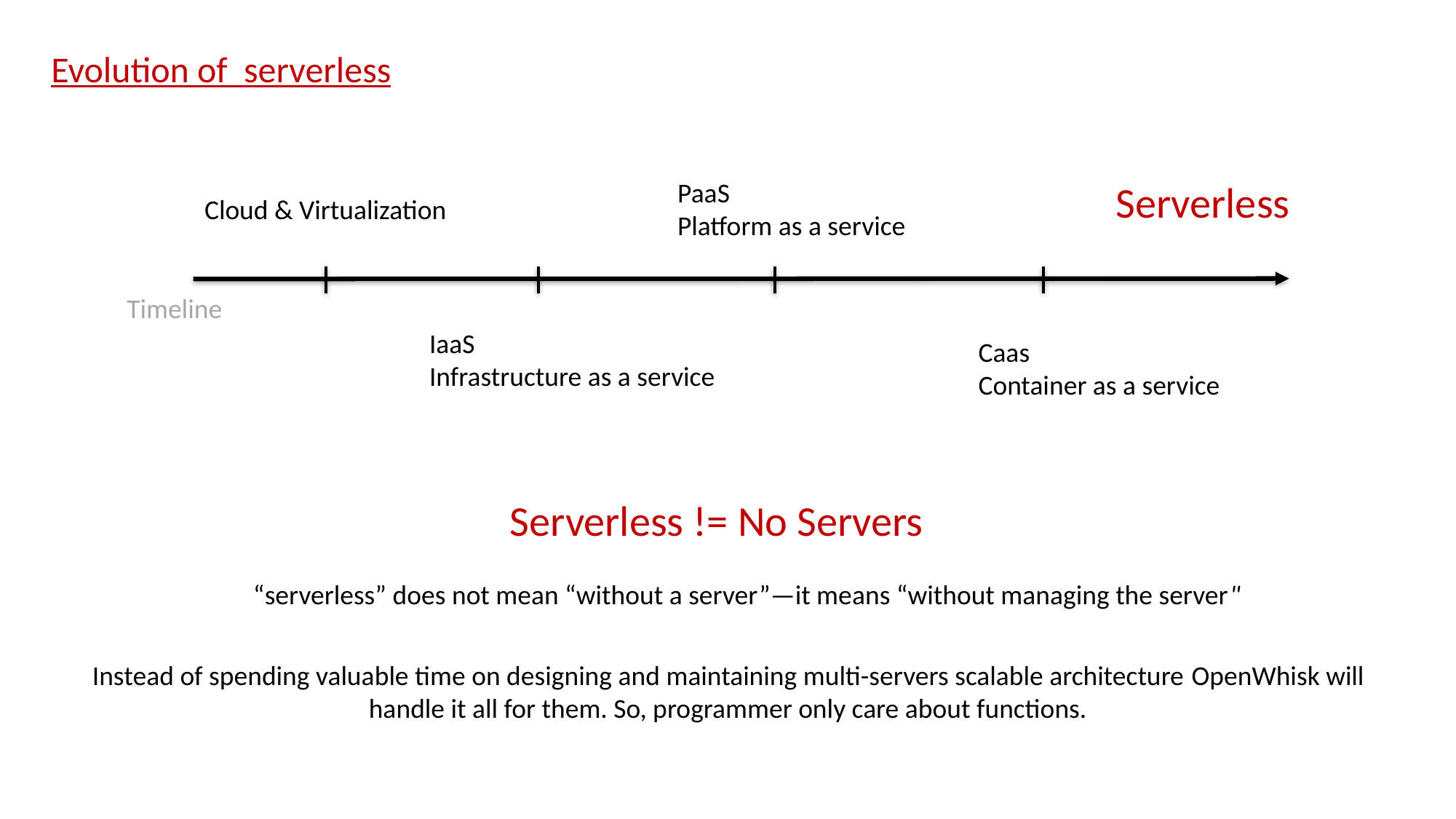

Evolution of  serverless
Serverless
PaaS
Platform as a service
Cloud & Virtualization

Timeline
IaaS
Infrastructure as a service
Caas
Container as a service
Serverless != No Servers
“serverless” does not mean “without a server”—it means “without managing the server"
Instead of spending valuable time on designing and maintaining multi-servers scalable architecture OpenWhisk will handle it all for them. So, programmer only care about functions.